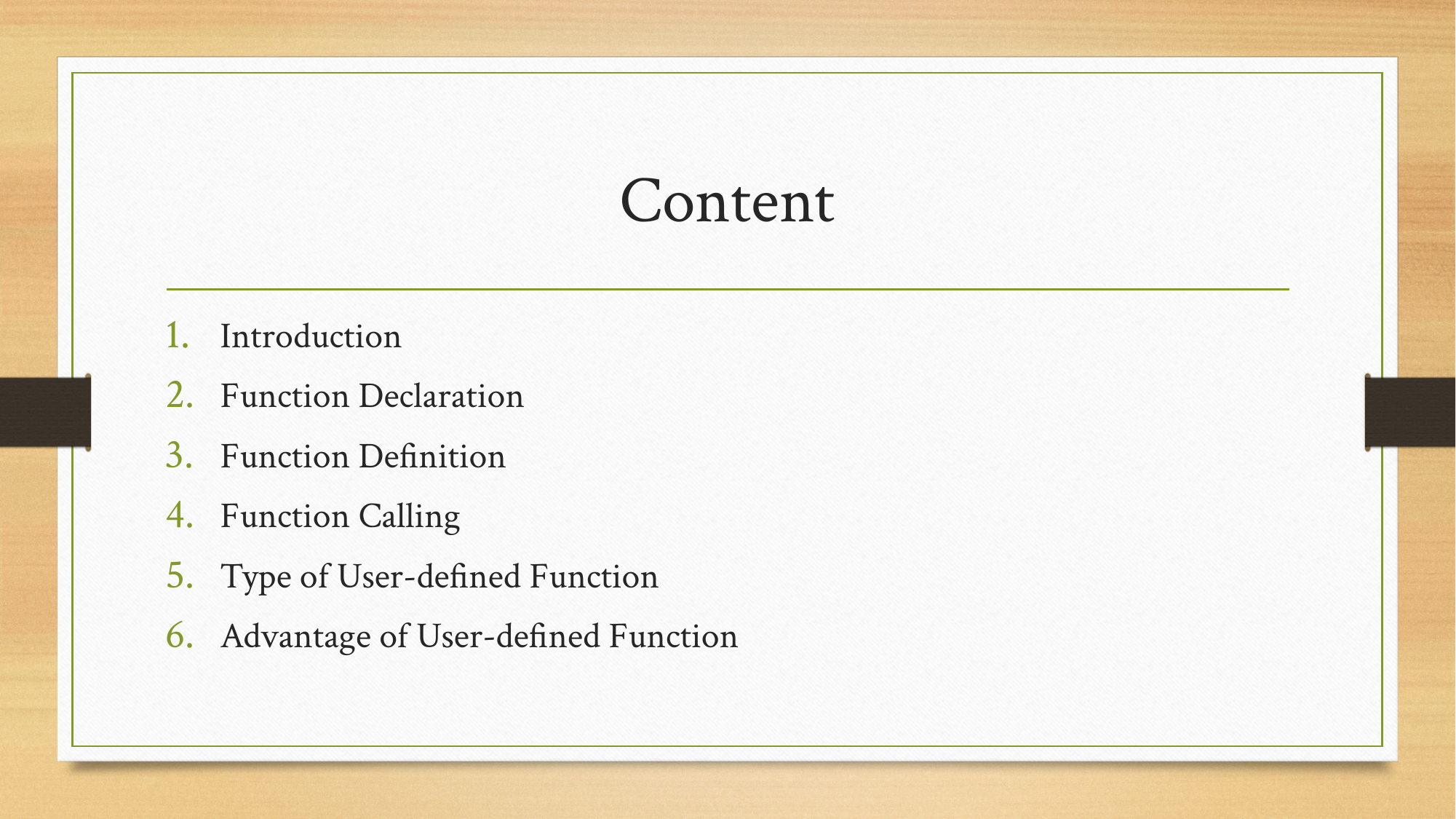

# Content
Introduction
Function Declaration
Function Definition
Function Calling
Type of User-defined Function
Advantage of User-defined Function